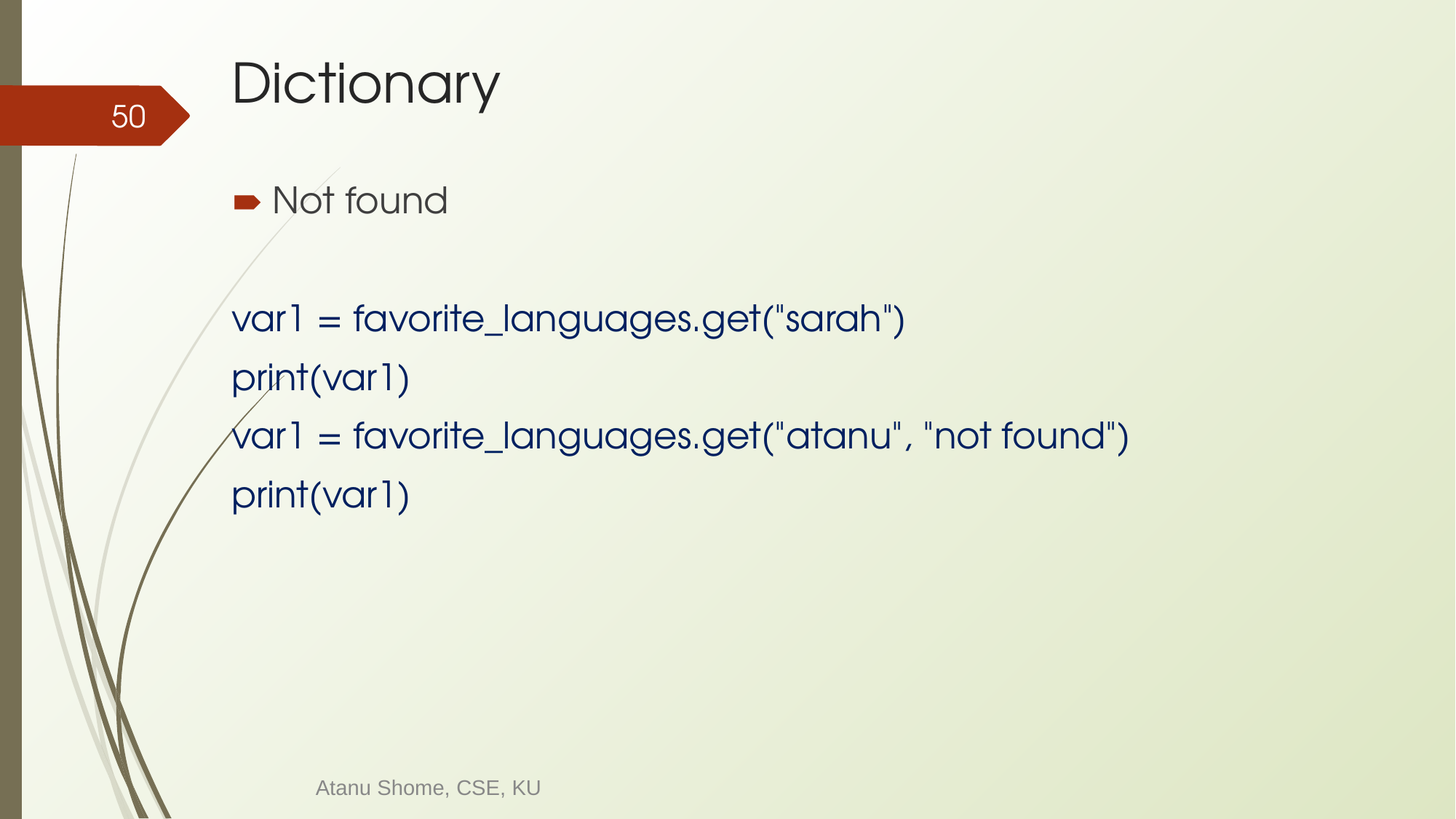

# Dictionary
50
Not found

var1 = favorite_languages.get("sarah")
print(var1)
var1 = favorite_languages.get("atanu", "not found")
print(var1)
Atanu Shome, CSE, KU